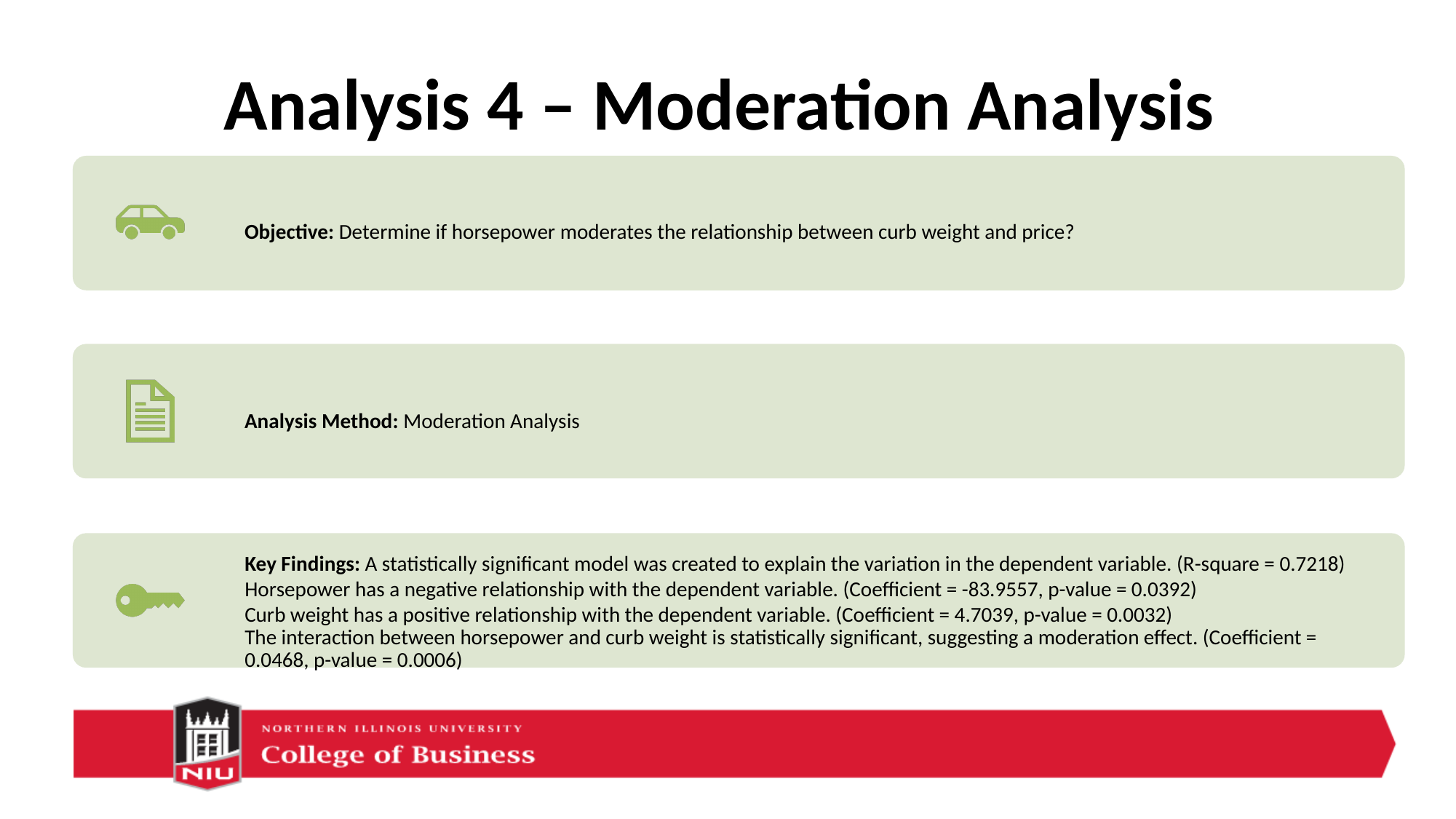

# Analysis 4 – Moderation Analysis
Objective: Determine if horsepower moderates the relationship between curb weight and price?
Analysis Method: Moderation Analysis
Key Findings: A statistically significant model was created to explain the variation in the dependent variable. (R-square = 0.7218)
Horsepower has a negative relationship with the dependent variable. (Coefficient = -83.9557, p-value = 0.0392)
Curb weight has a positive relationship with the dependent variable. (Coefficient = 4.7039, p-value = 0.0032)
The interaction between horsepower and curb weight is statistically significant, suggesting a moderation effect. (Coefficient = 0.0468, p-value = 0.0006)